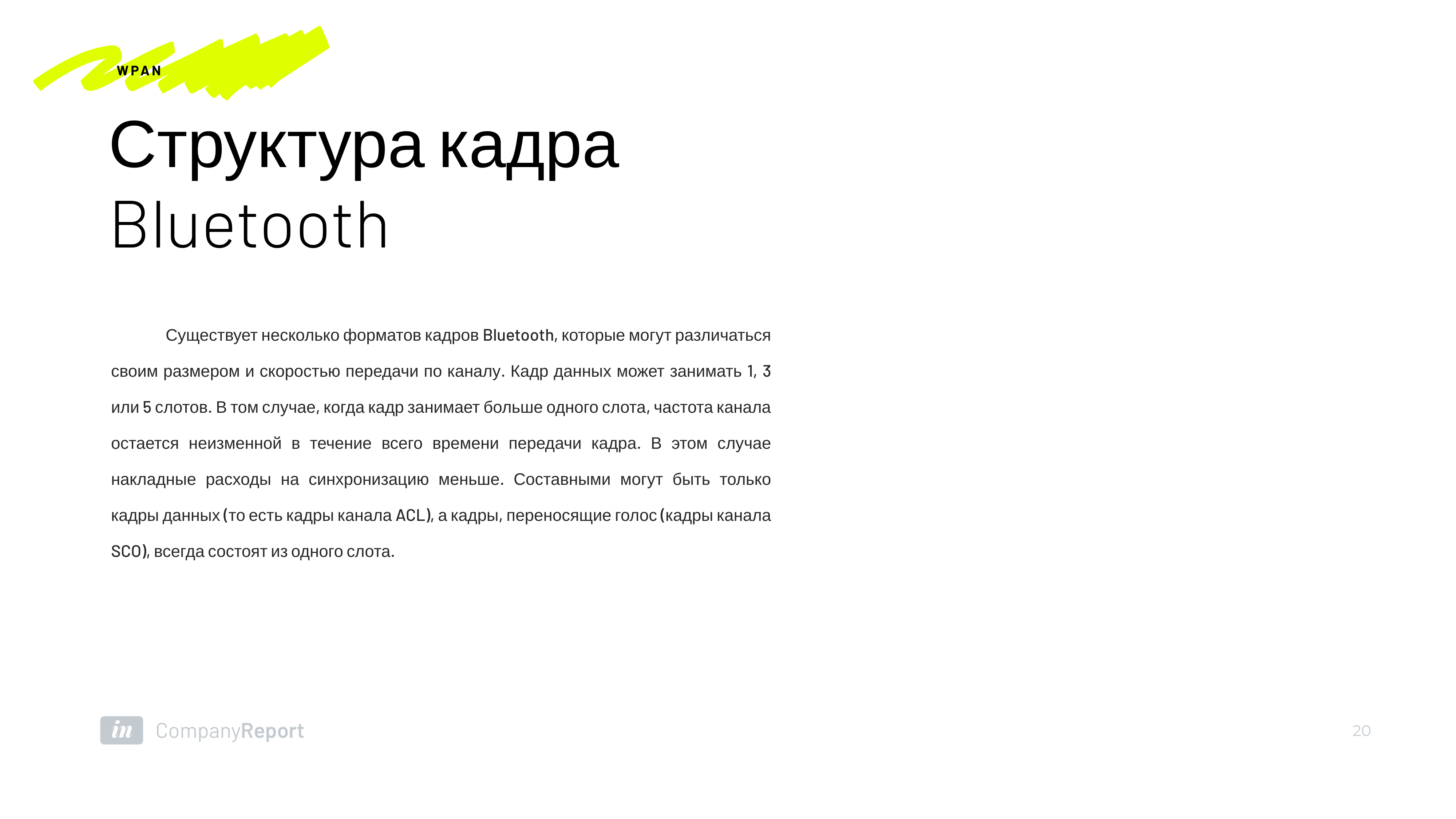

WPAN
Структура кадра Bluetooth
	Существует несколько форматов кадров Bluetooth, которые могут различаться своим размером и скоростью передачи по каналу. Кадр данных может занимать 1, 3 или 5 слотов. В том случае, когда кадр занимает больше одного слота, частота канала остается неизменной в течение всего времени передачи кадра. В этом случае накладные расходы на синхронизацию меньше. Составными могут быть только кадры данных (то есть кадры канала ACL), а кадры, переносящие голос (кадры канала SCO), всегда состоят из одного слота.
20